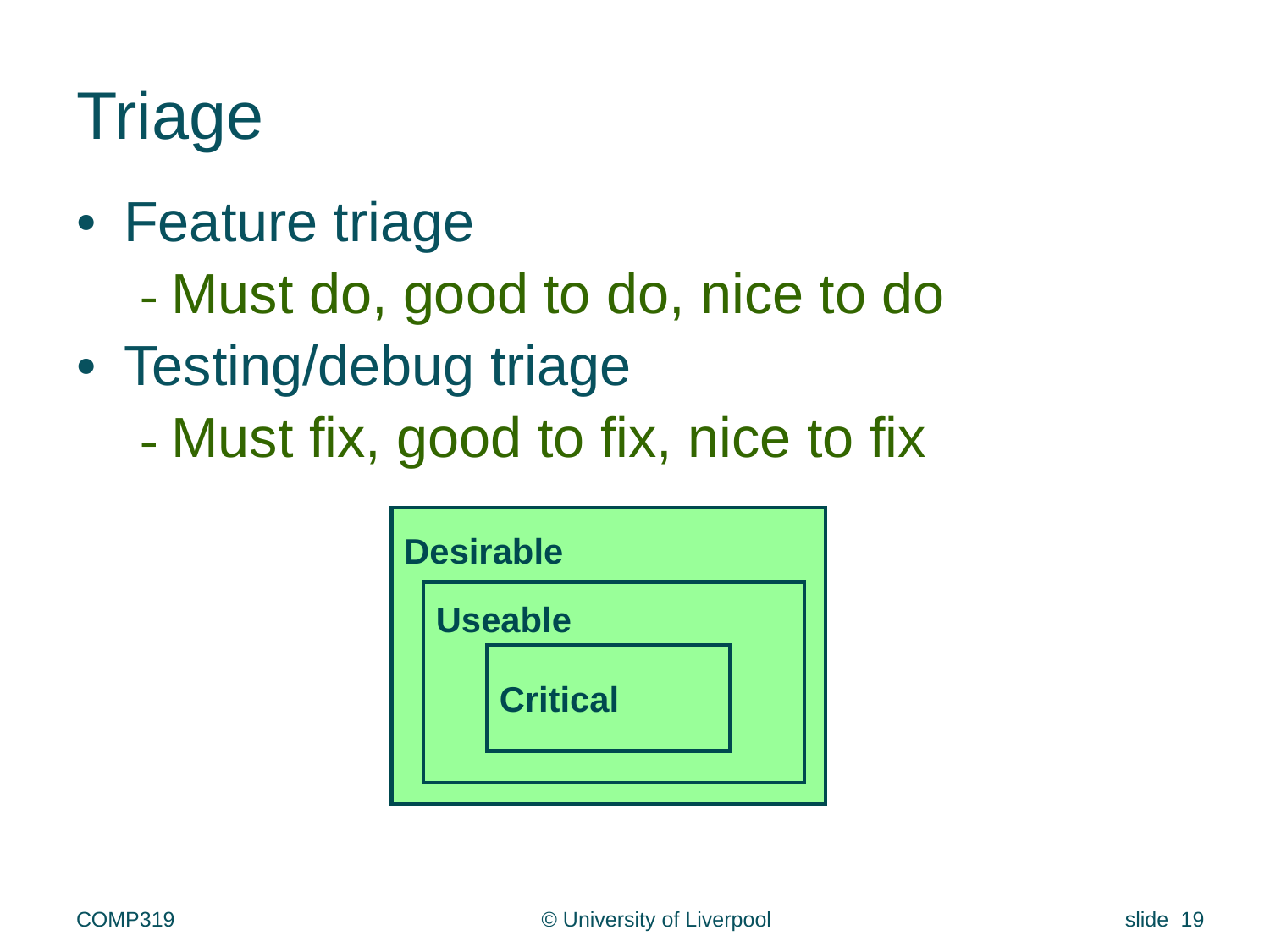

# Triage
Feature triage
Must do, good to do, nice to do
Testing/debug triage
Must fix, good to fix, nice to fix

Desirable

Useable

Critical
COMP319
© University of Liverpool
slide  19